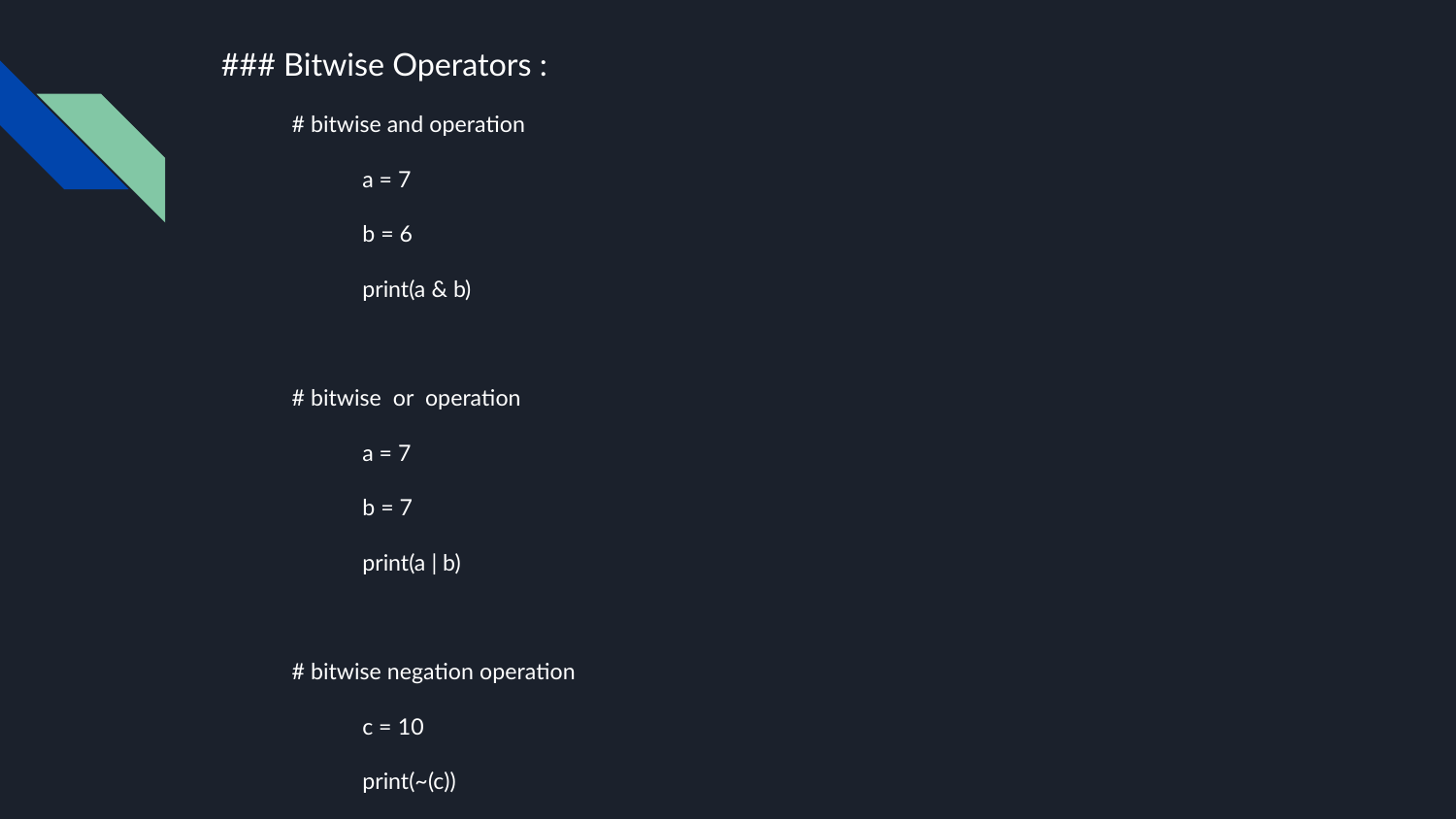

### Bitwise Operators :
# bitwise and operation
a = 7
b = 6
print(a & b)

# bitwise  or  operation
a = 7
b = 7
print(a | b)

# bitwise negation operation
c = 10
print(~(c))